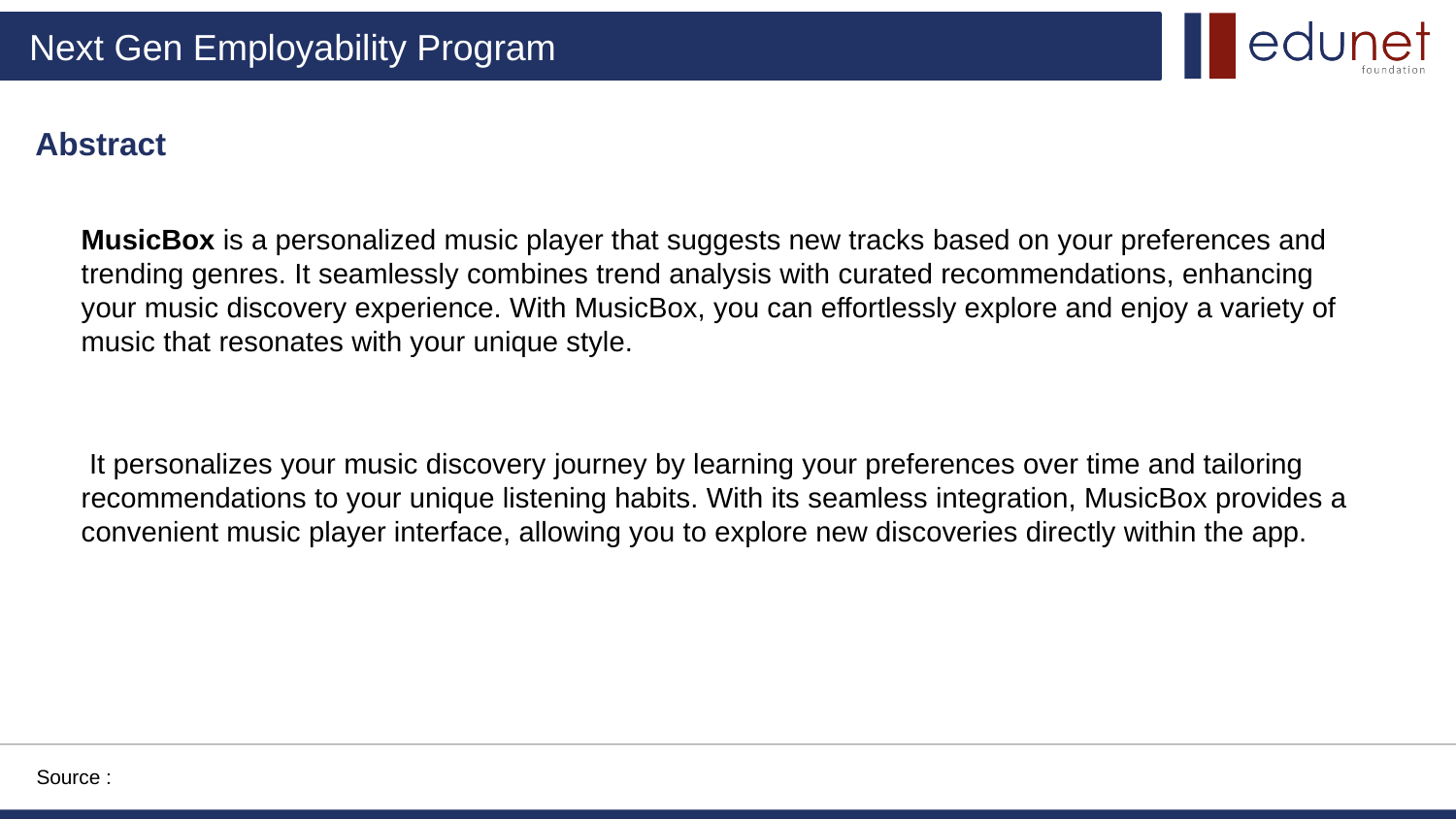

# Abstract
MusicBox is a personalized music player that suggests new tracks based on your preferences and trending genres. It seamlessly combines trend analysis with curated recommendations, enhancing your music discovery experience. With MusicBox, you can effortlessly explore and enjoy a variety of music that resonates with your unique style.
 It personalizes your music discovery journey by learning your preferences over time and tailoring recommendations to your unique listening habits. With its seamless integration, MusicBox provides a convenient music player interface, allowing you to explore new discoveries directly within the app.
Source :